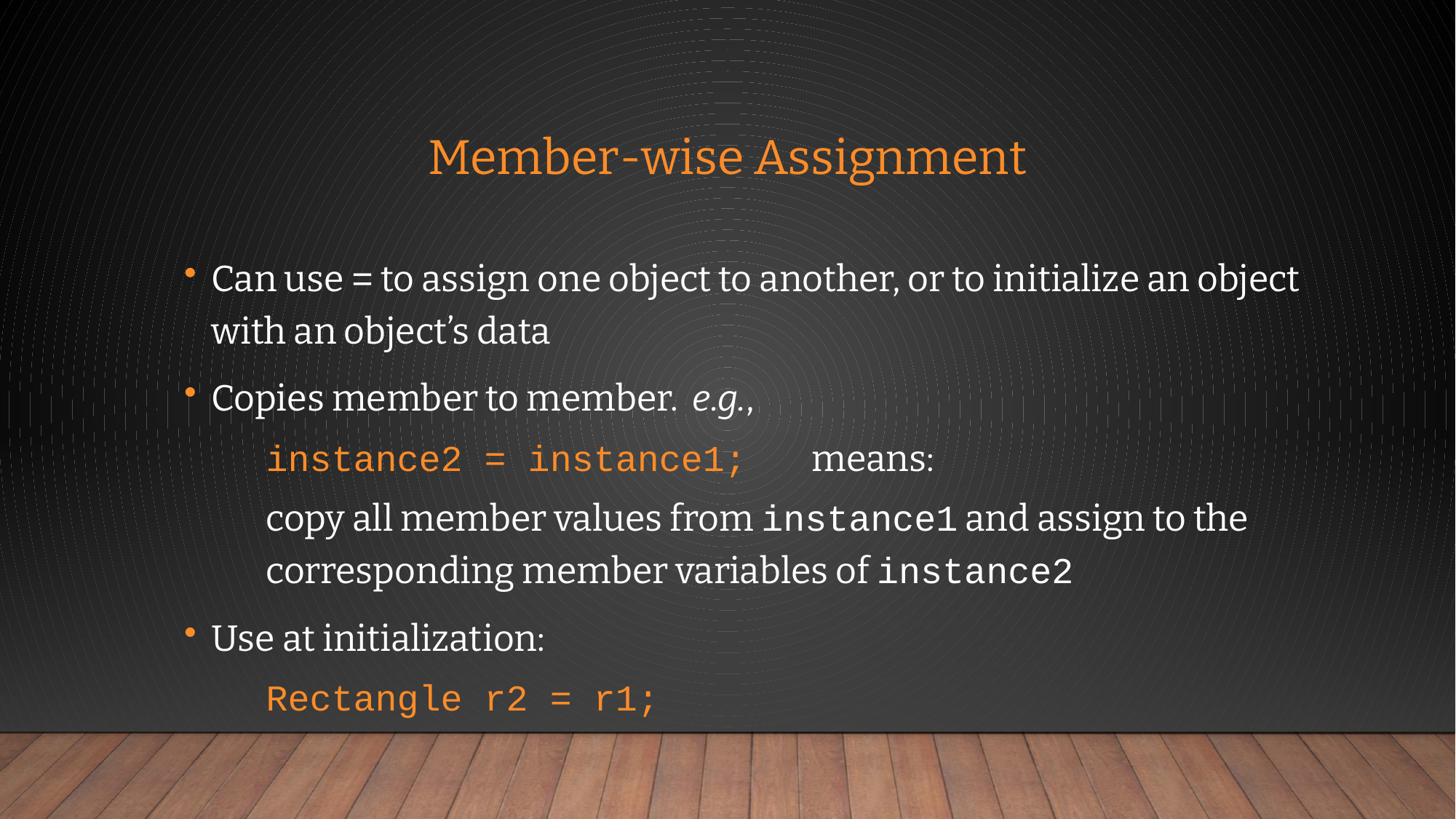

# Member-wise Assignment
Can use = to assign one object to another, or to initialize an object with an object’s data
Copies member to member.  e.g.,
	instance2 = instance1; 	means:
	copy all member values from instance1 and assign to the corresponding member variables of instance2
Use at initialization:
	Rectangle r2 = r1;